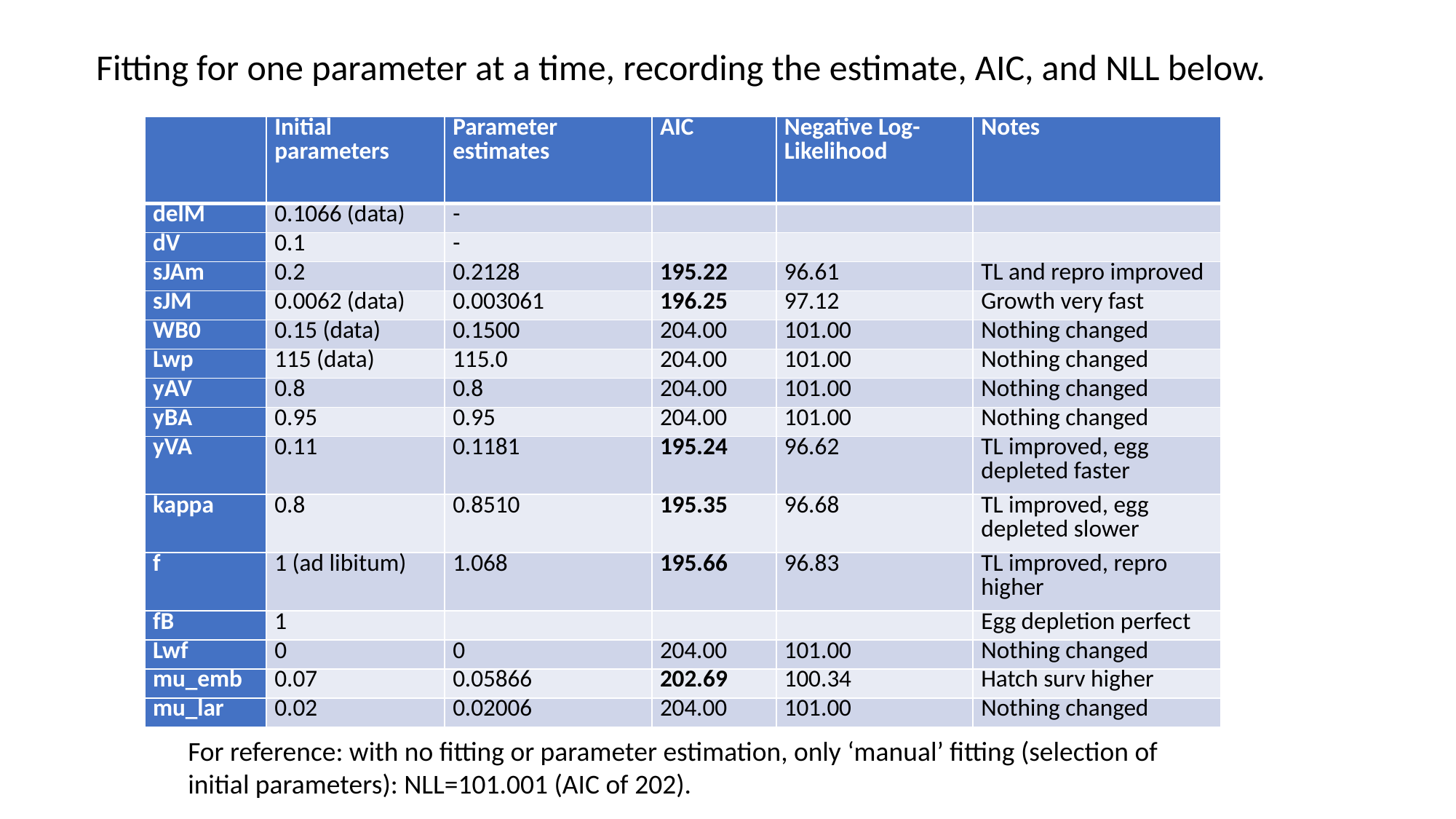

Fitting for one parameter at a time, recording the estimate, AIC, and NLL below.
|  | Initial parameters | Parameter estimates | AIC | Negative Log-Likelihood | Notes |
| --- | --- | --- | --- | --- | --- |
| delM | 0.1066 (data) | - |  |  |  |
| dV | 0.1 | - |  |  |  |
| sJAm | 0.2 | 0.2128 | 195.22 | 96.61 | TL and repro improved |
| sJM | 0.0062 (data) | 0.003061 | 196.25 | 97.12 | Growth very fast |
| WB0 | 0.15 (data) | 0.1500 | 204.00 | 101.00 | Nothing changed |
| Lwp | 115 (data) | 115.0 | 204.00 | 101.00 | Nothing changed |
| yAV | 0.8 | 0.8 | 204.00 | 101.00 | Nothing changed |
| yBA | 0.95 | 0.95 | 204.00 | 101.00 | Nothing changed |
| yVA | 0.11 | 0.1181 | 195.24 | 96.62 | TL improved, egg depleted faster |
| kappa | 0.8 | 0.8510 | 195.35 | 96.68 | TL improved, egg depleted slower |
| f | 1 (ad libitum) | 1.068 | 195.66 | 96.83 | TL improved, repro higher |
| fB | 1 |  |  |  | Egg depletion perfect |
| Lwf | 0 | 0 | 204.00 | 101.00 | Nothing changed |
| mu\_emb | 0.07 | 0.05866 | 202.69 | 100.34 | Hatch surv higher |
| mu\_lar | 0.02 | 0.02006 | 204.00 | 101.00 | Nothing changed |
For reference: with no fitting or parameter estimation, only ‘manual’ fitting (selection of initial parameters): NLL=101.001 (AIC of 202).